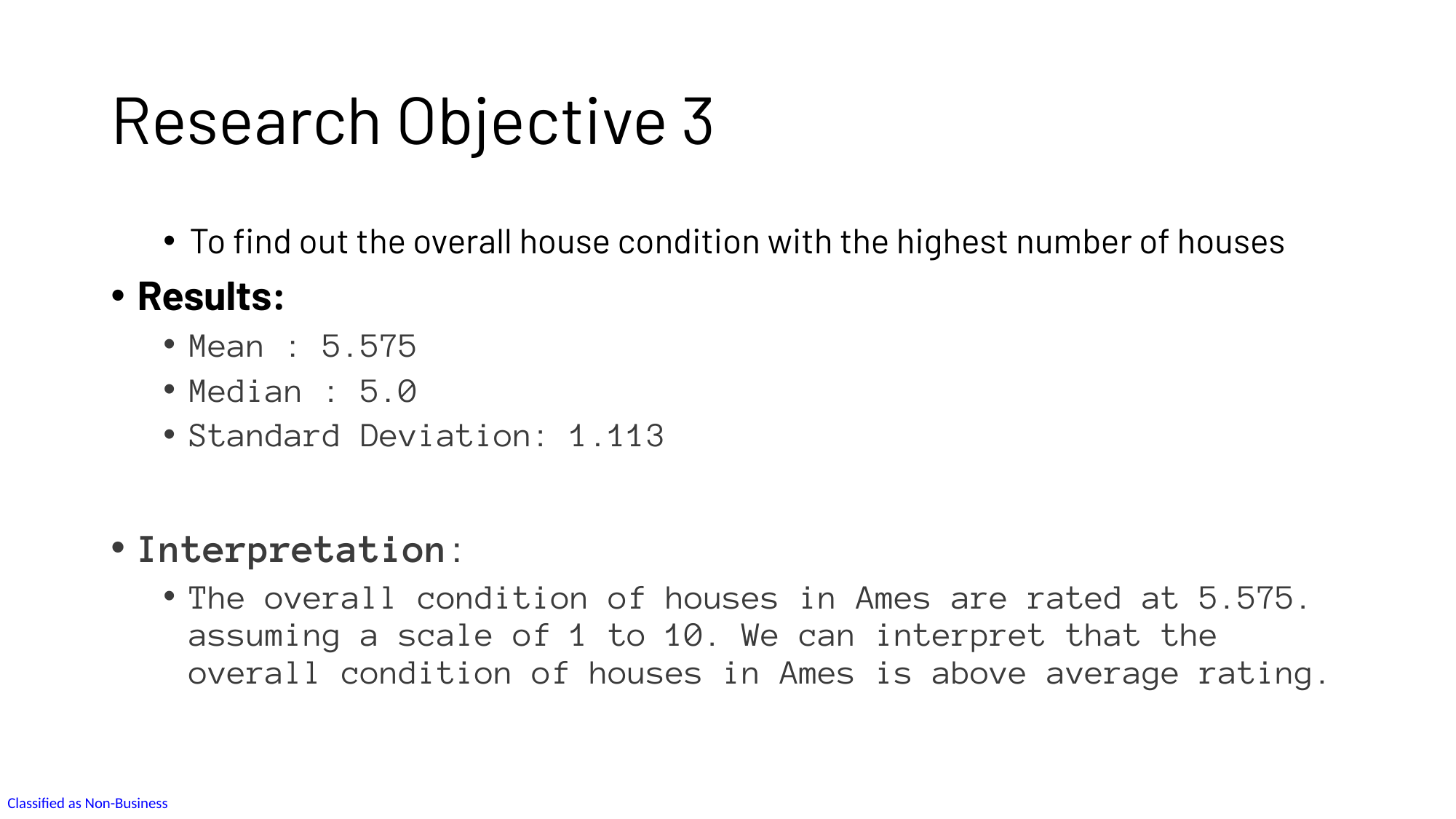

# Research Objective 3
To find out the overall house condition with the highest number of houses
Results:
Mean : 5.575
Median : 5.0
Standard Deviation: 1.113

Interpretation:
The overall condition of houses in Ames are rated at 5.575. assuming a scale of 1 to 10. We can interpret that the overall condition of houses in Ames is above average rating.